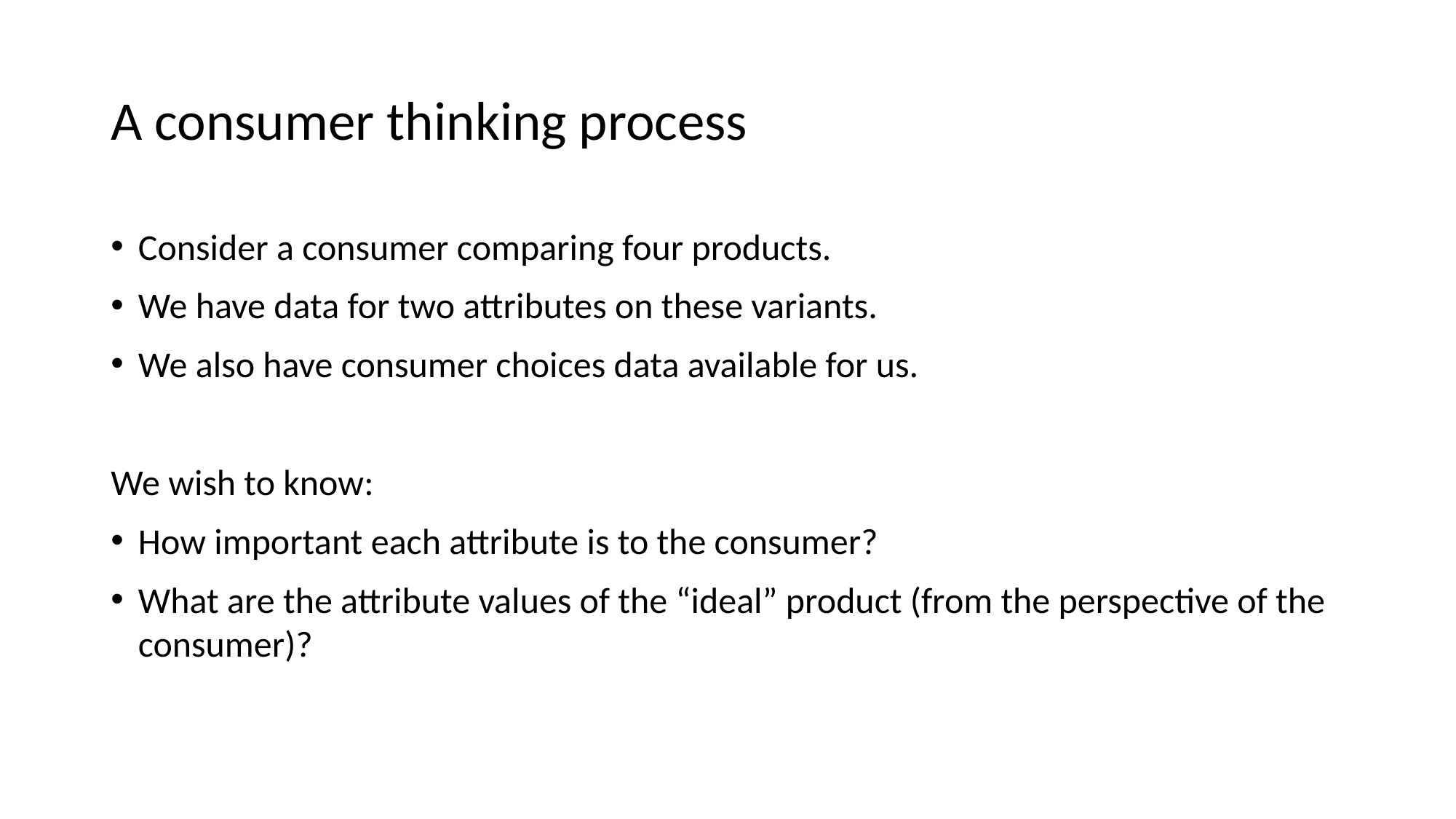

# A consumer thinking process
Consider a consumer comparing four products.
We have data for two attributes on these variants.
We also have consumer choices data available for us.

We wish to know:
How important each attribute is to the consumer?
What are the attribute values of the “ideal” product (from the perspective of the consumer)?